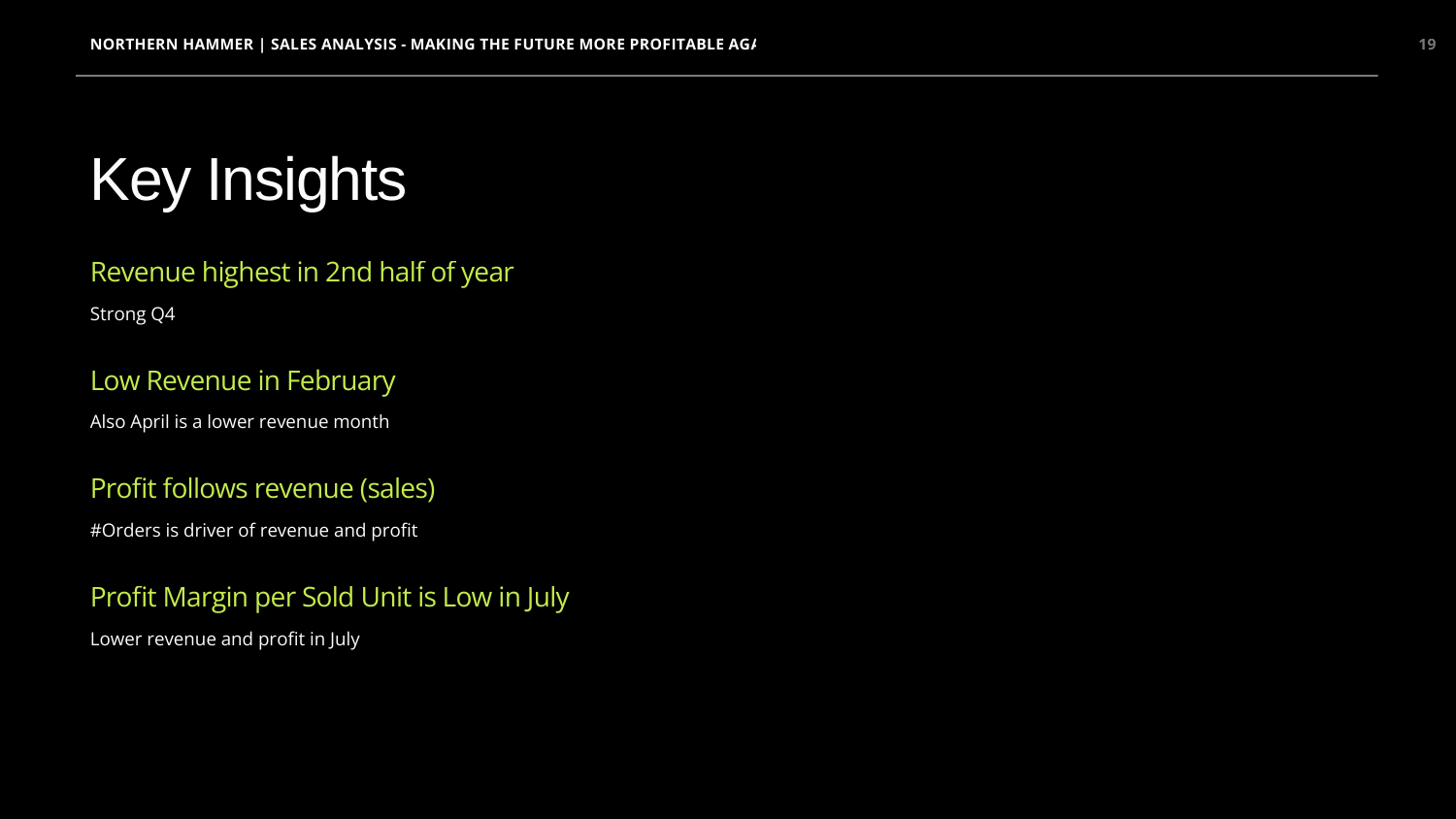

NORTHERN HAMMER | SALES ANALYSIS - MAKING THE FUTURE MORE PROFITABLE AGAIN
19

Key Insights

Revenue highest in 2nd half of year
Strong Q4

Low Revenue in February
Also April is a lower revenue month

Profit follows revenue (sales)
#Orders is driver of revenue and profit

Profit Margin per Sold Unit is Low in July
Lower revenue and profit in July